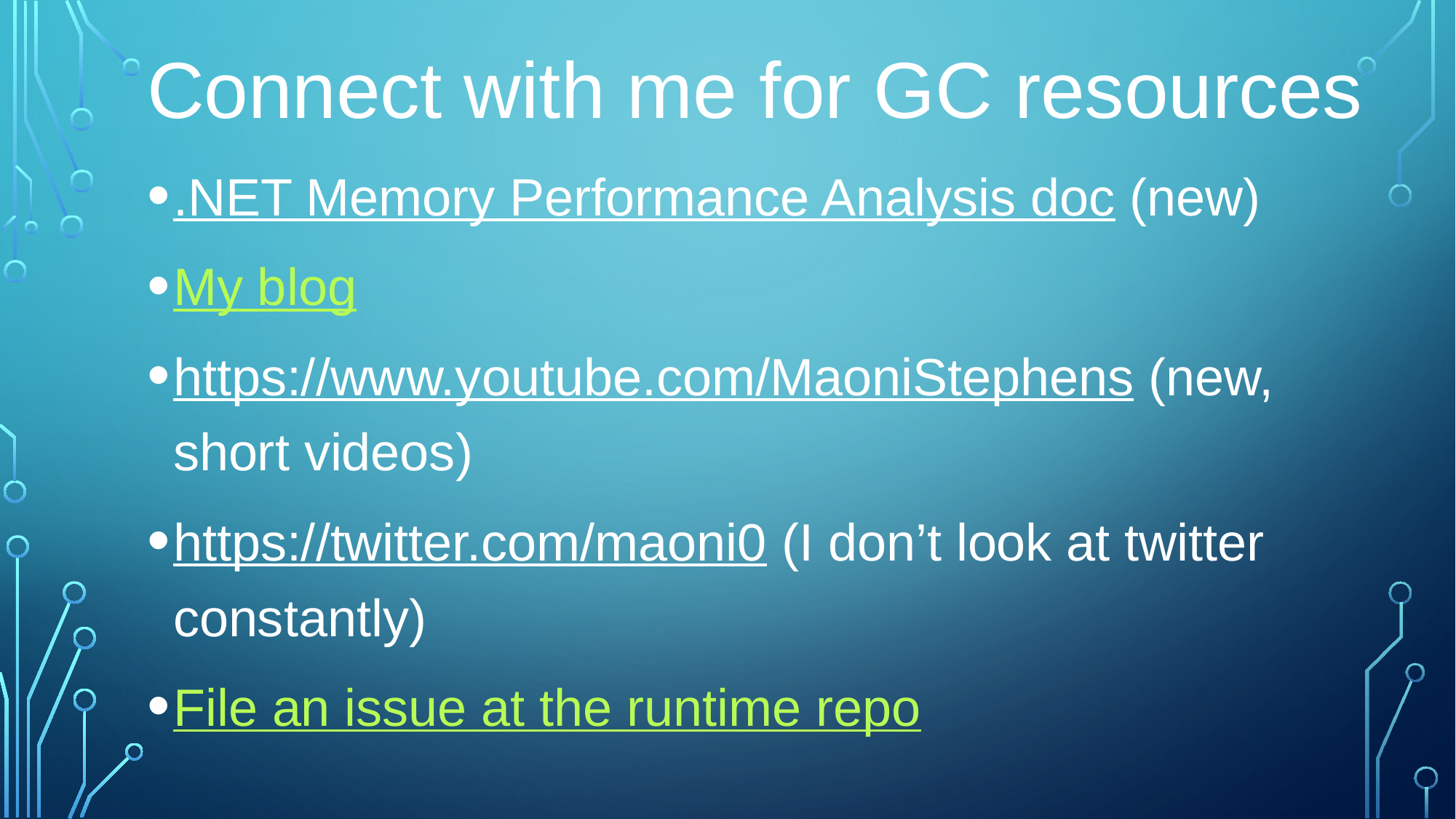

# Connect with me for GC resources
.NET Memory Performance Analysis doc (new)
My blog
https://www.youtube.com/MaoniStephens (new, short videos)
https://twitter.com/maoni0 (I don’t look at twitter constantly)
File an issue at the runtime repo